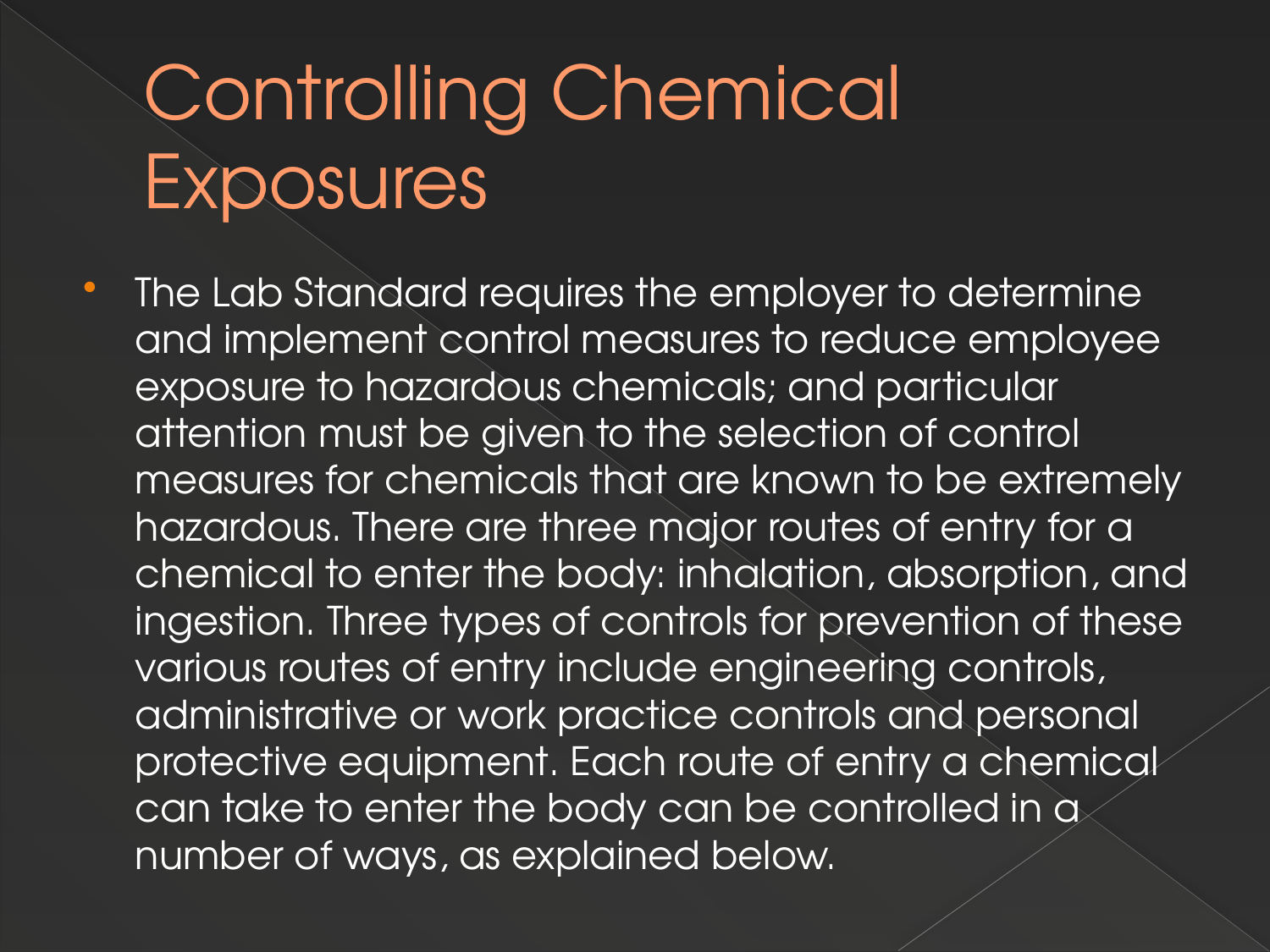

# Controlling Chemical Exposures
The Lab Standard requires the employer to determine and implement control measures to reduce employee exposure to hazardous chemicals; and particular attention must be given to the selection of control measures for chemicals that are known to be extremely hazardous. There are three major routes of entry for a chemical to enter the body: inhalation, absorption, and ingestion. Three types of controls for prevention of these various routes of entry include engineering controls, administrative or work practice controls and personal protective equipment. Each route of entry a chemical can take to enter the body can be controlled in a number of ways, as explained below.